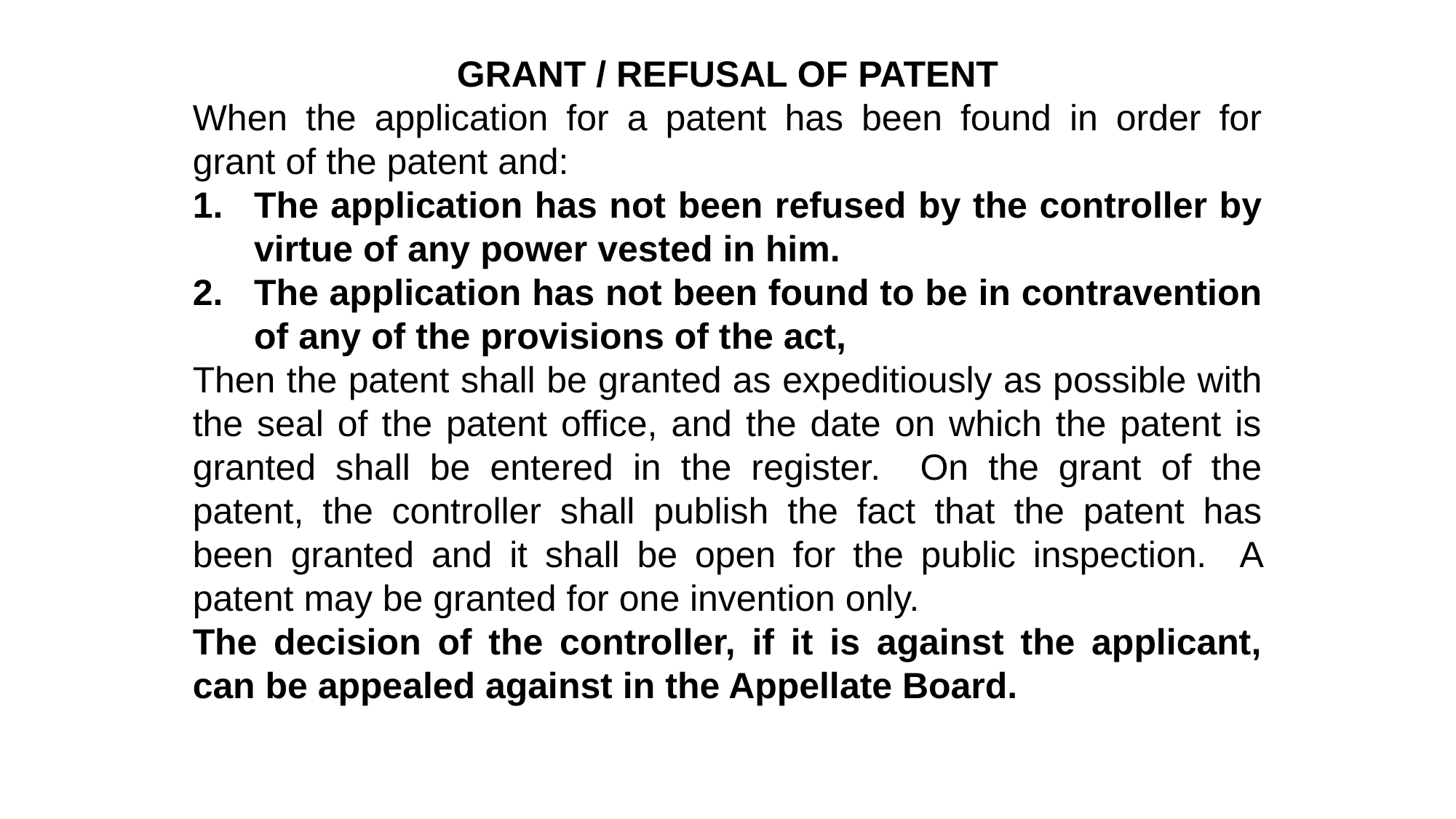

GRANT / REFUSAL OF PATENT
When the application for a patent has been found in order for grant of the patent and:
The application has not been refused by the controller by virtue of any power vested in him.
The application has not been found to be in contravention of any of the provisions of the act,
Then the patent shall be granted as expeditiously as possible with the seal of the patent office, and the date on which the patent is granted shall be entered in the register.  On the grant of the patent, the controller shall publish the fact that the patent has been granted and it shall be open for the public inspection.  A patent may be granted for one invention only.
The decision of the controller, if it is against the applicant, can be appealed against in the Appellate Board.